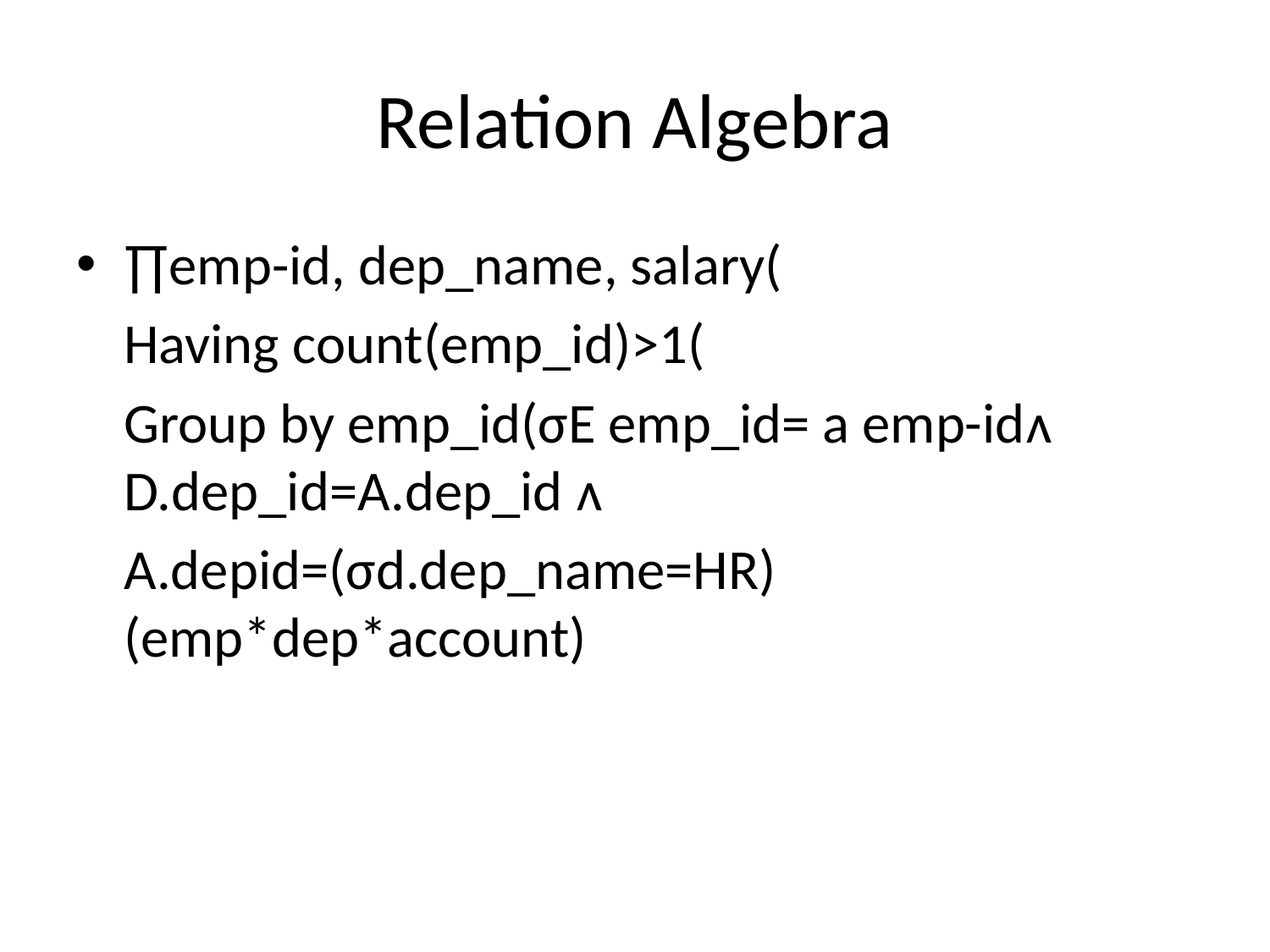

# Relation Algebra
∏emp-id, dep_name, salary(
  	Having count(emp_id)>1(
	Group by emp_id(σE emp_id= a emp-idᴧ D.dep_id=A.dep_id ᴧ
	A.depid=(σd.dep_name=HR)(emp*dep*account)